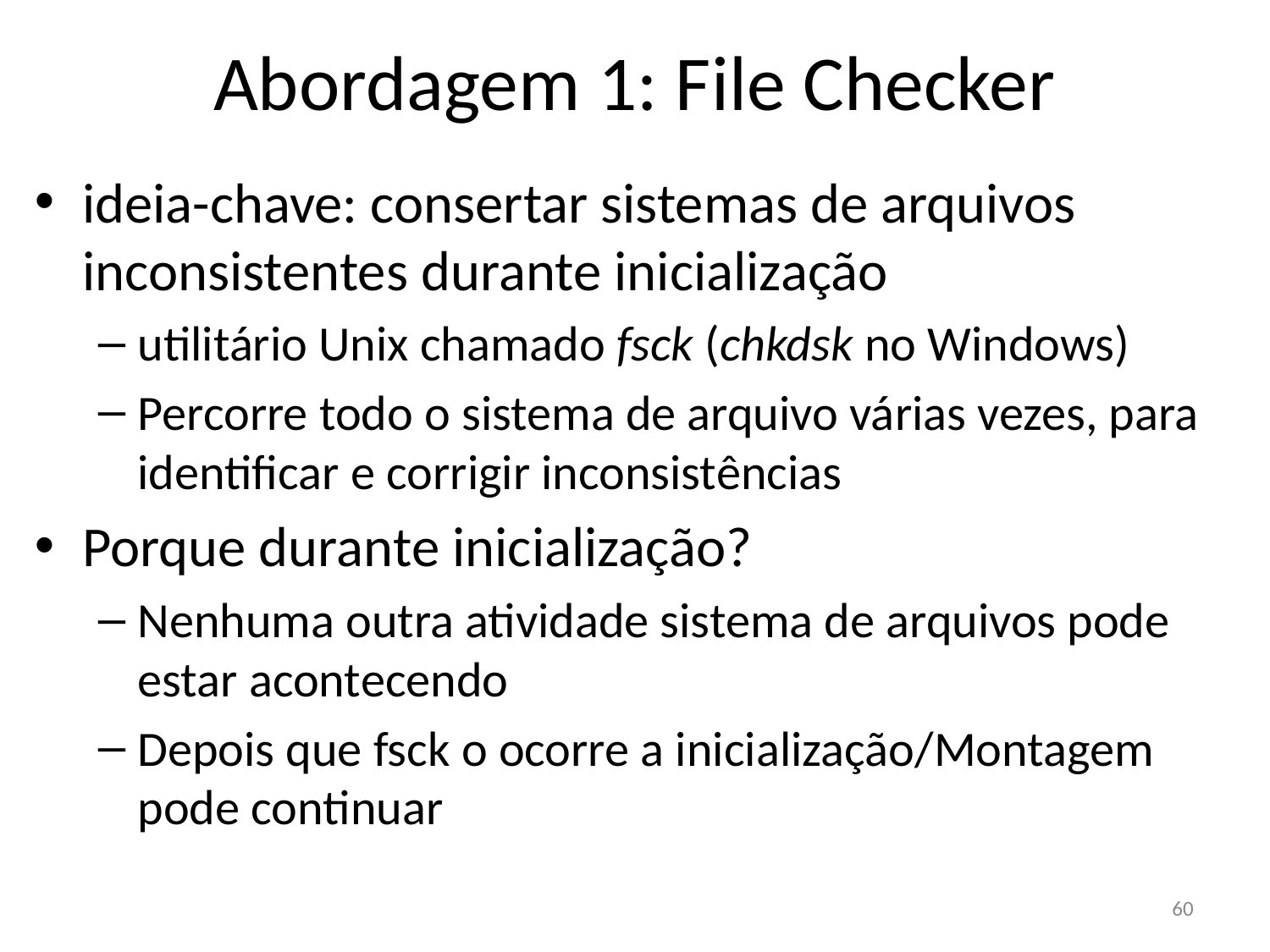

Abordagem 1: File Checker
ideia-chave: consertar sistemas de arquivos inconsistentes durante inicialização
utilitário Unix chamado fsck (chkdsk no Windows)
Percorre todo o sistema de arquivo várias vezes, para identificar e corrigir inconsistências
Porque durante inicialização?
Nenhuma outra atividade sistema de arquivos pode estar acontecendo
Depois que fsck o ocorre a inicialização/Montagem pode continuar
60